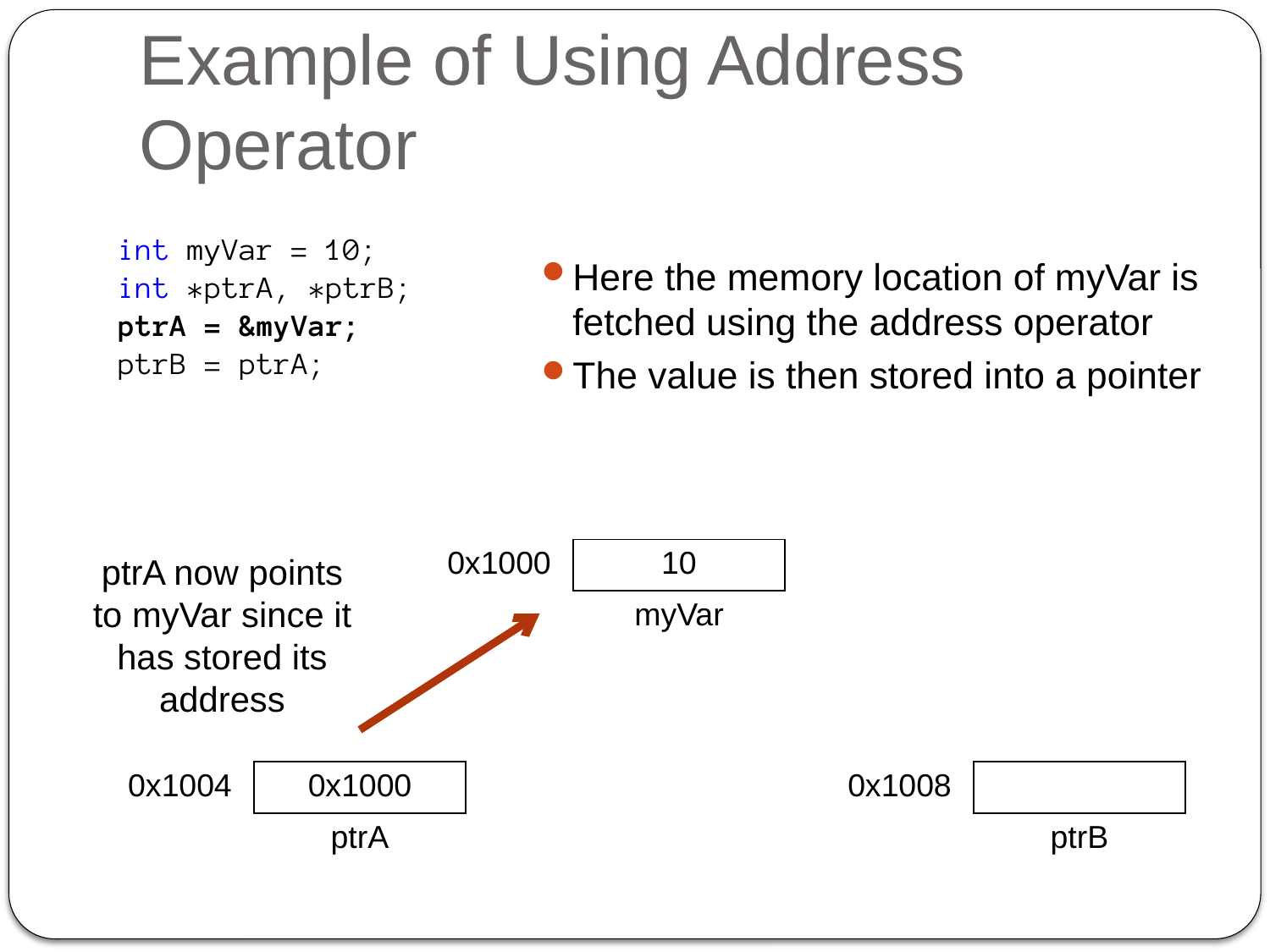

# Example of Using Address Operator
int myVar = 10;
int *ptrA, *ptrB;
ptrA = &myVar;
ptrB = ptrA;
Here the memory location of myVar is fetched using the address operator
The value is then stored into a pointer

| 0x1000 | 10 |
| --- | --- |
|  | myVar |
ptrA now points
to myVar since it
has stored its address
| 0x1004 | 0x1000 |
| --- | --- |
|  | ptrA |
| 0x1008 |  |
| --- | --- |
|  | ptrB |